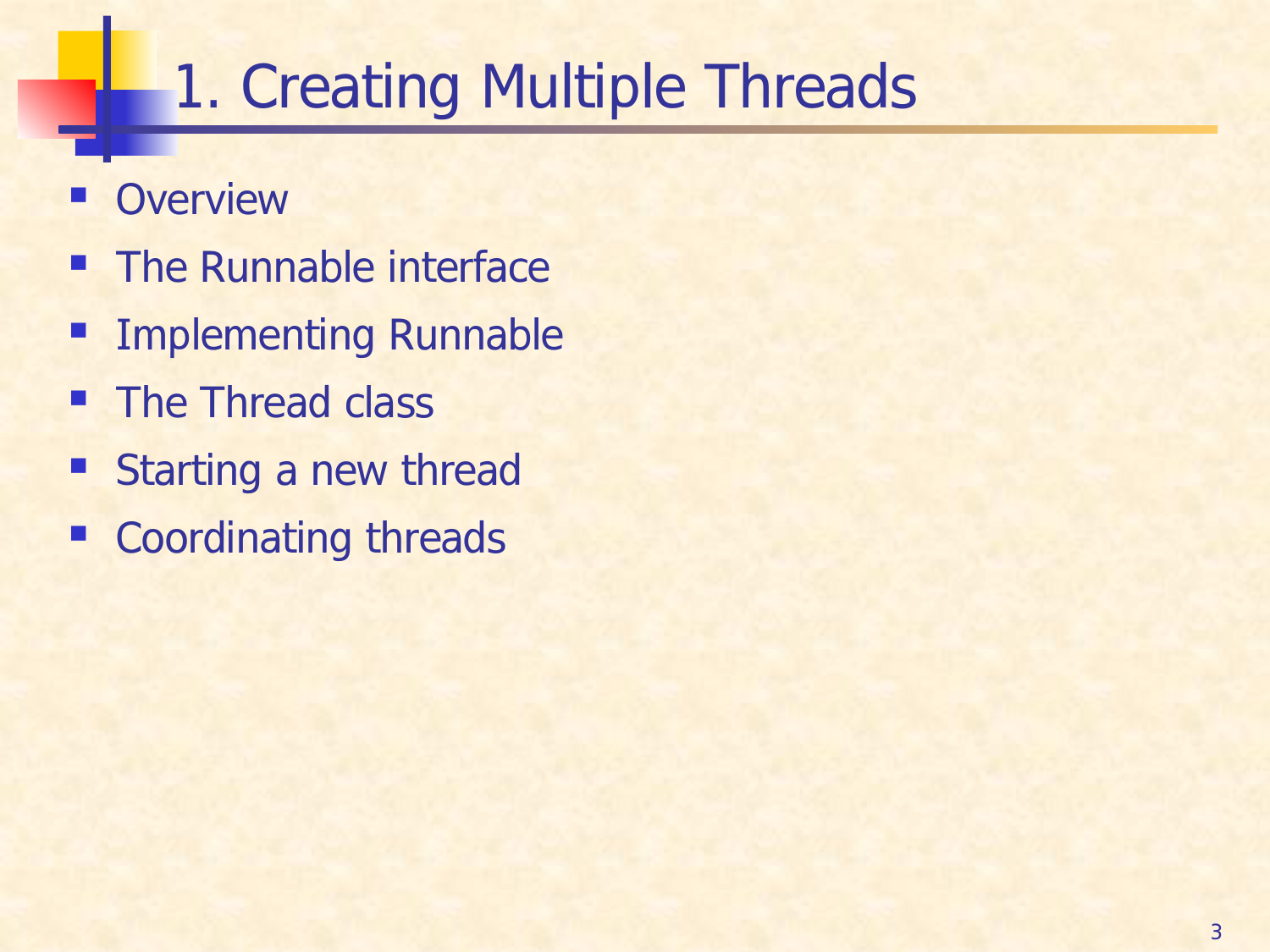

# 1. Creating Multiple Threads
Overview
The Runnable interface
Implementing Runnable
The Thread class
Starting a new thread
Coordinating threads
3